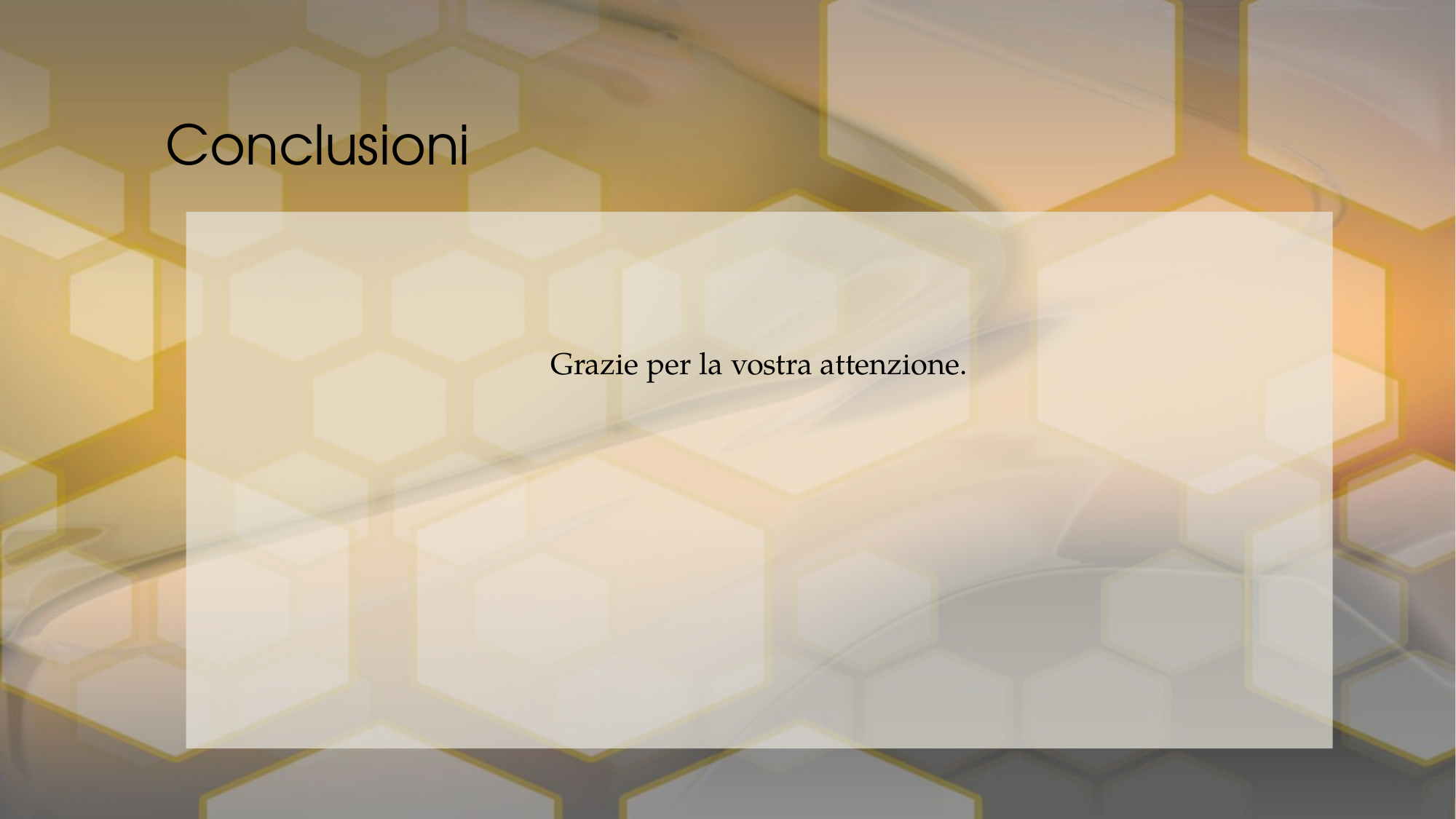

# Conclusioni

Grazie per la vostra attenzione.